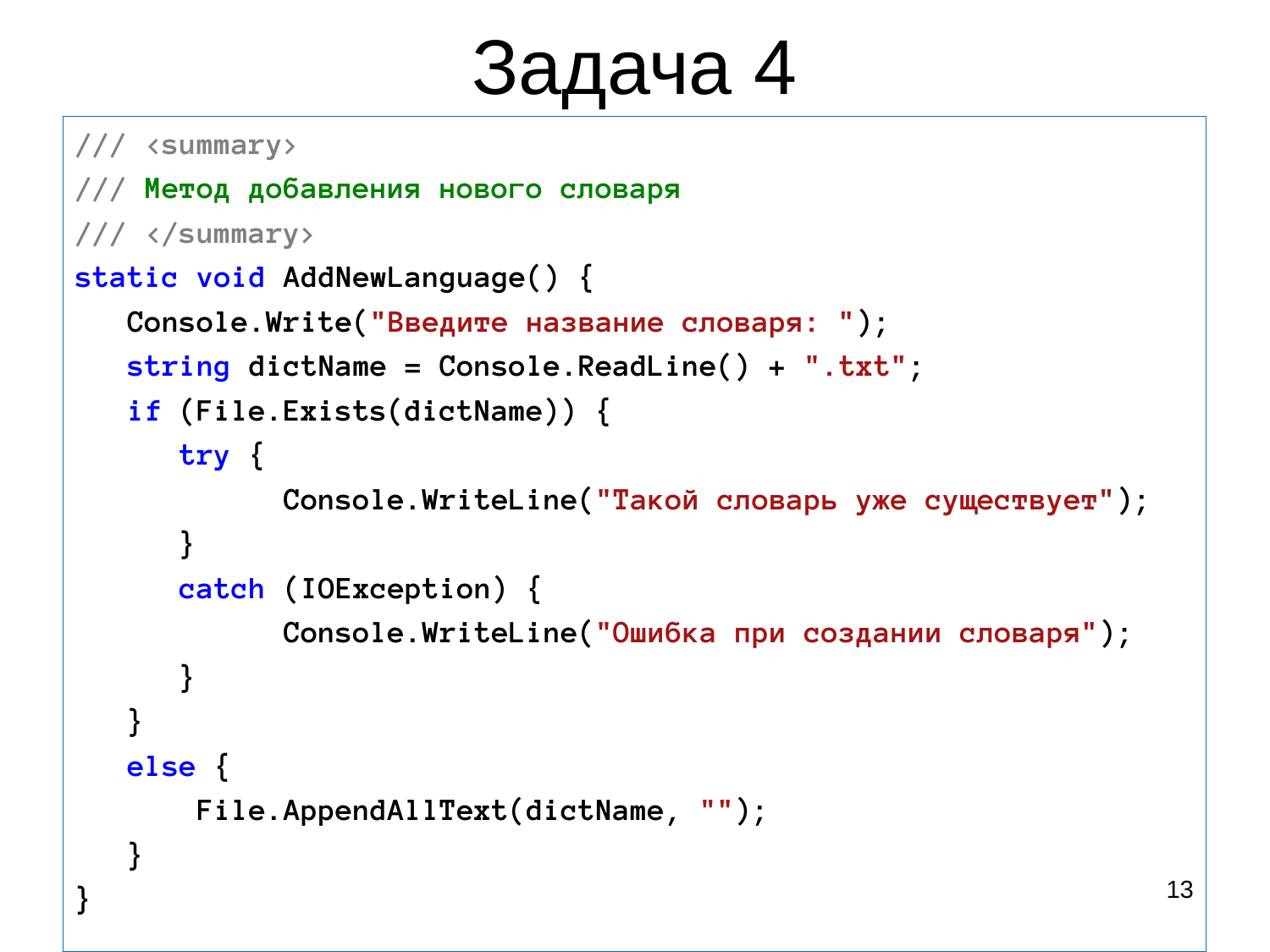

# Задача 4
/// <summary>
/// Метод добавления нового словаря
/// </summary>
static void AddNewLanguage() {
   Console.Write("Введите название словаря: ");
   string dictName = Console.ReadLine() + ".txt";
   if (File.Exists(dictName)) {
      try {
            Console.WriteLine("Такой словарь уже существует");
      }
      catch (IOException) {
            Console.WriteLine("Ошибка при создании словаря");
      }
   }
   else {
       File.AppendAllText(dictName, "");
   }
}
13